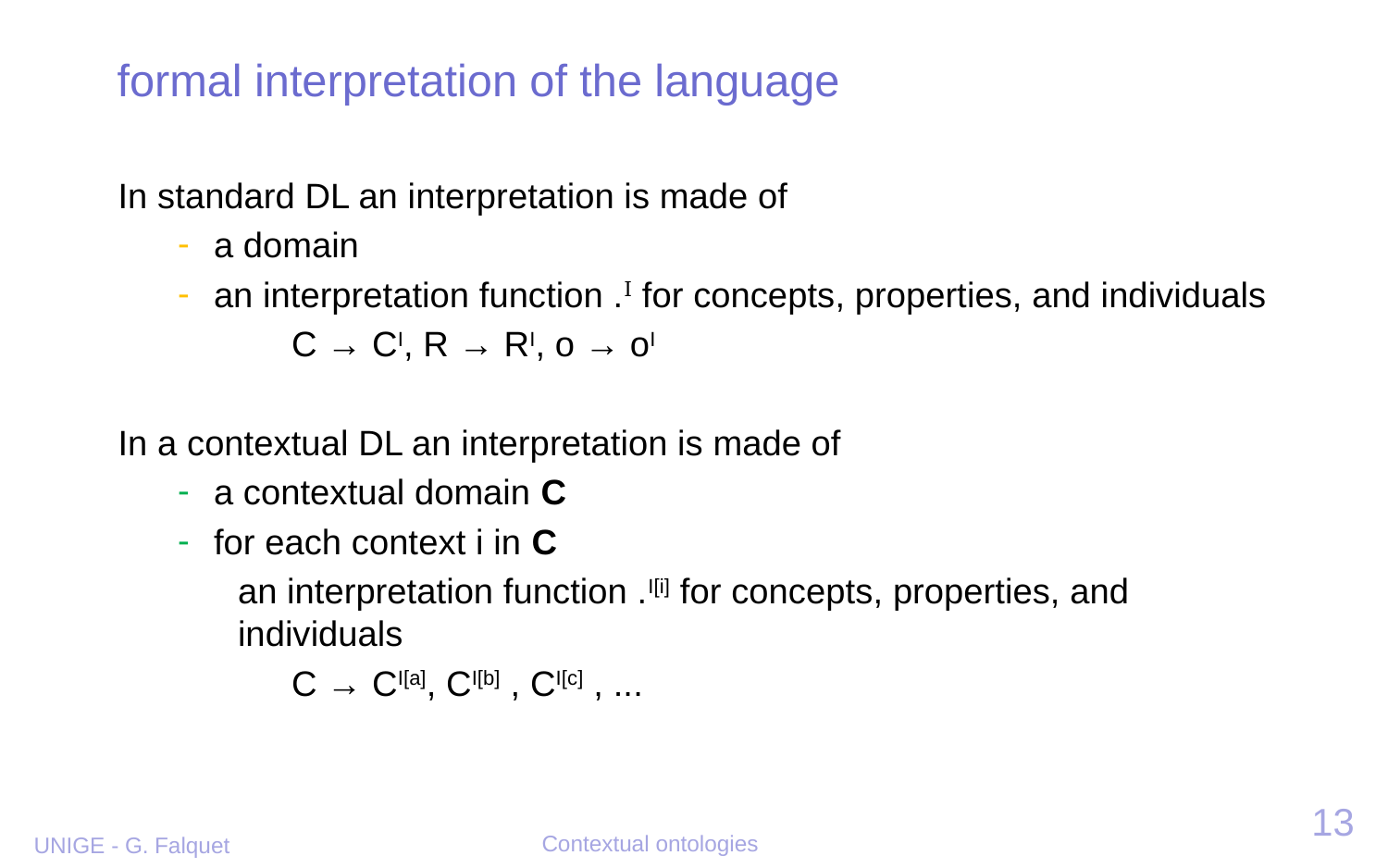

# formal interpretation of the language
In standard DL an interpretation is made of
a domain
an interpretation function .I for concepts, properties, and individuals
C → CI, R → RI, o → oI

In a contextual DL an interpretation is made of
a contextual domain C
for each context i in C
an interpretation function .I[i] for concepts, properties, and individuals
C → CI[a], CI[b] , CI[c] , ...

13
Contextual ontologies
UNIGE - G. Falquet